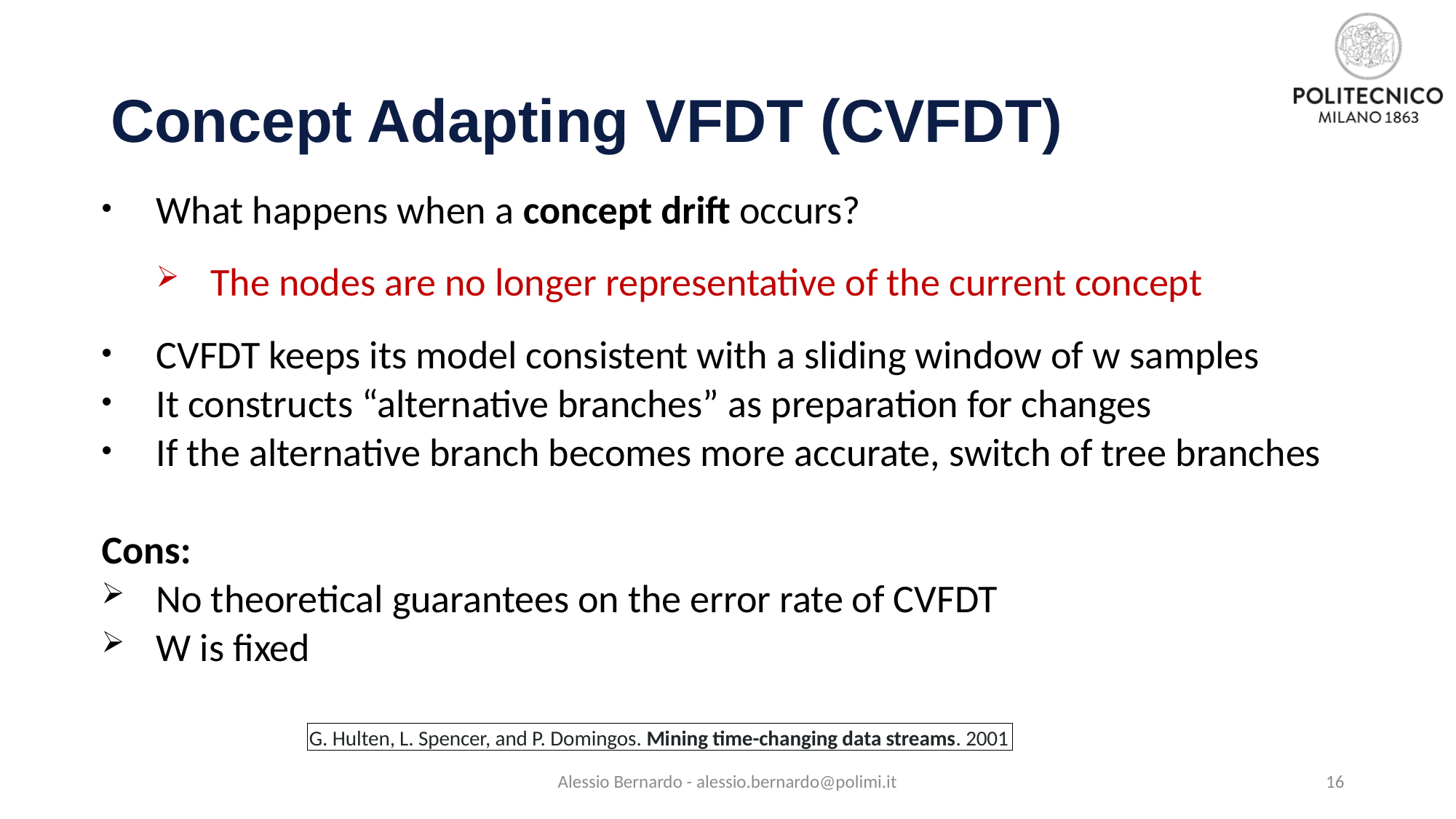

# Concept Adapting VFDT (CVFDT)
What happens when a concept drift occurs?
The nodes are no longer representative of the current concept
CVFDT keeps its model consistent with a sliding window of w samples
It constructs “alternative branches” as preparation for changes
If the alternative branch becomes more accurate, switch of tree branches

Cons:
No theoretical guarantees on the error rate of CVFDT
W is fixed
G. Hulten, L. Spencer, and P. Domingos. Mining time-changing data streams. 2001
Alessio Bernardo - alessio.bernardo@polimi.it
16